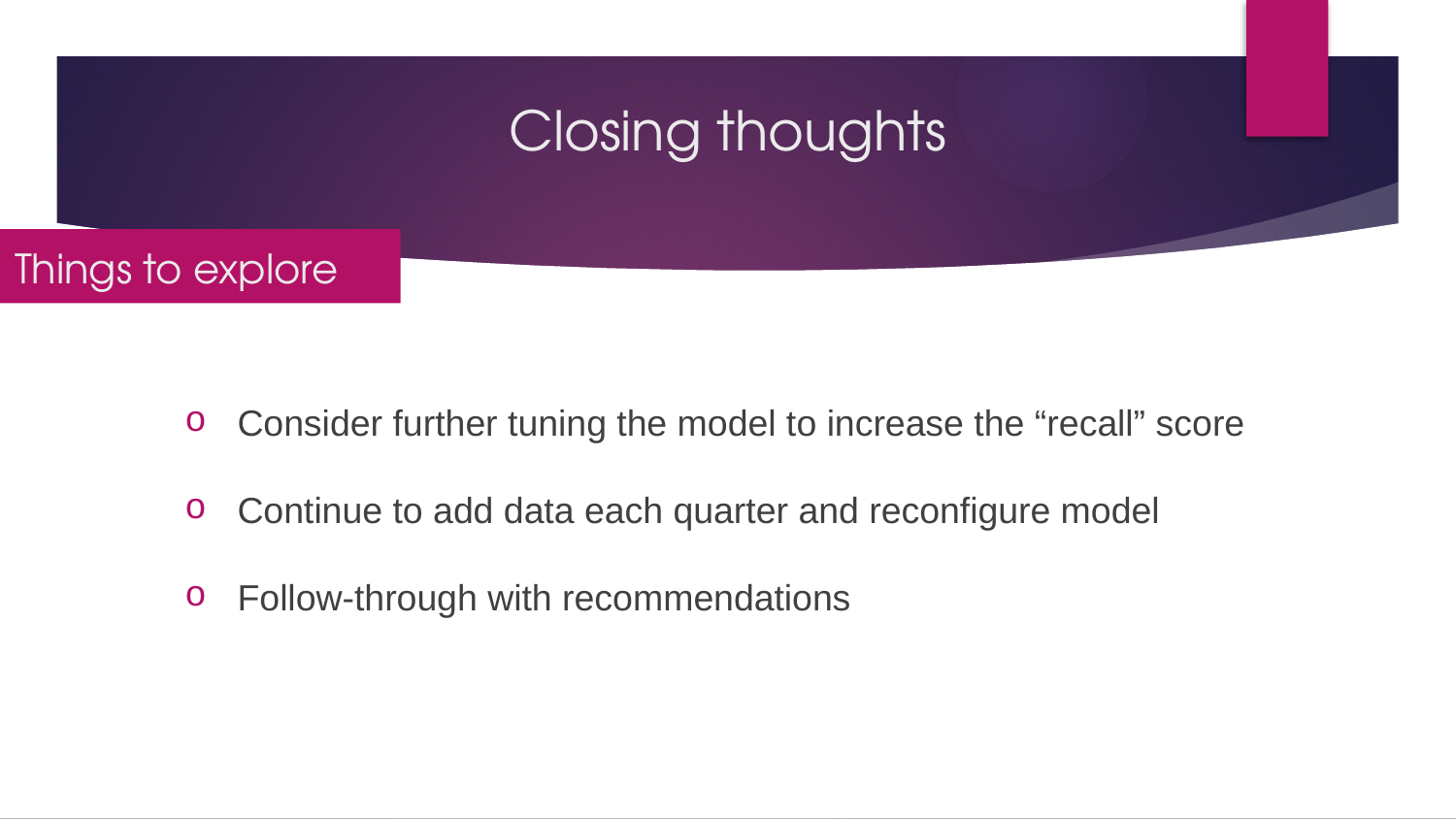

# Closing thoughts
Things to explore
Consider further tuning the model to increase the “recall” score

Continue to add data each quarter and reconfigure model

Follow-through with recommendations